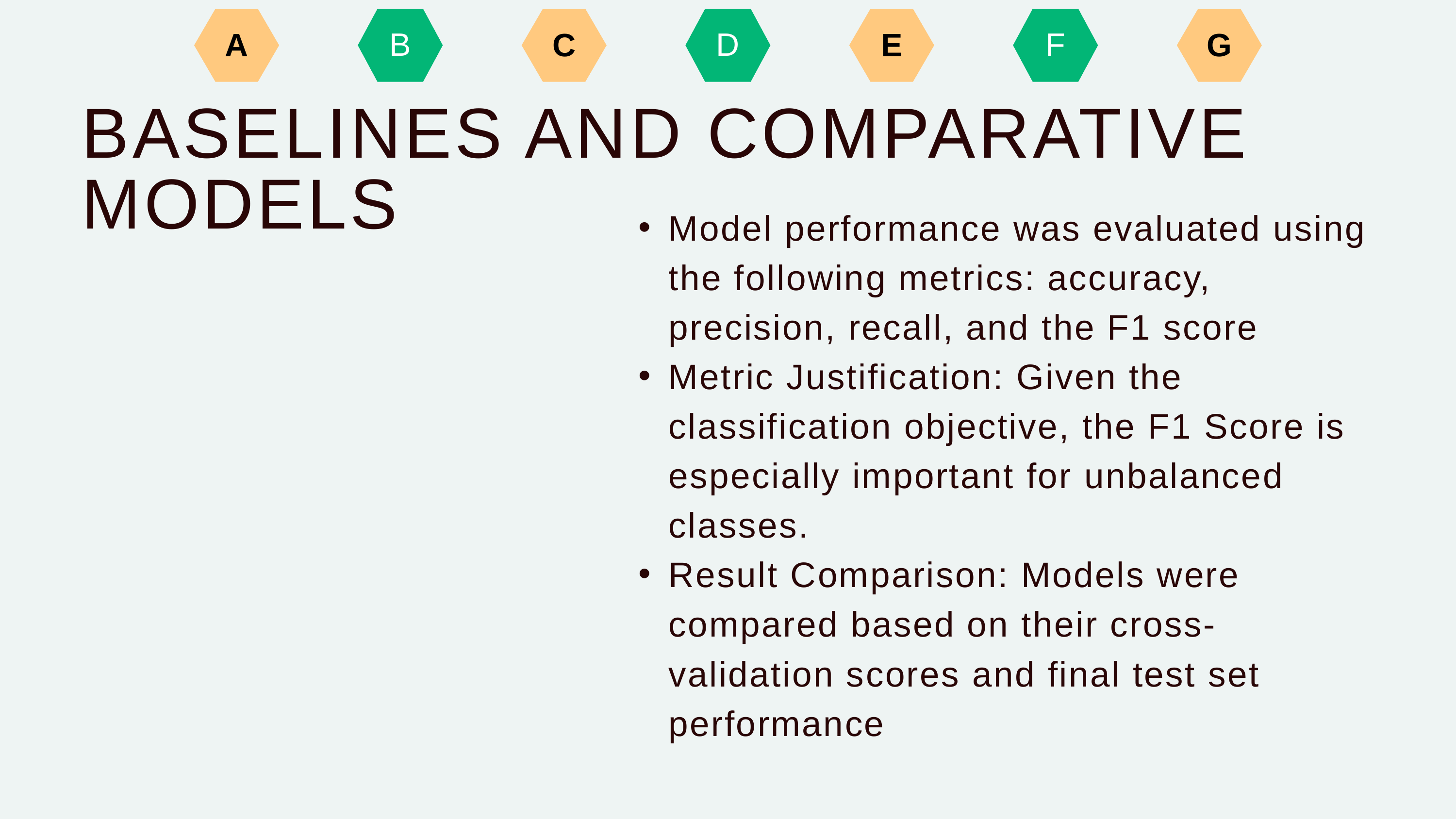

A

B

C

D

E

F

G
BASELINES AND COMPARATIVE MODELS
Model performance was evaluated using the following metrics: accuracy, precision, recall, and the F1 score
Metric Justification: Given the classification objective, the F1 Score is especially important for unbalanced classes.
Result Comparison: Models were compared based on their cross-validation scores and final test set performance